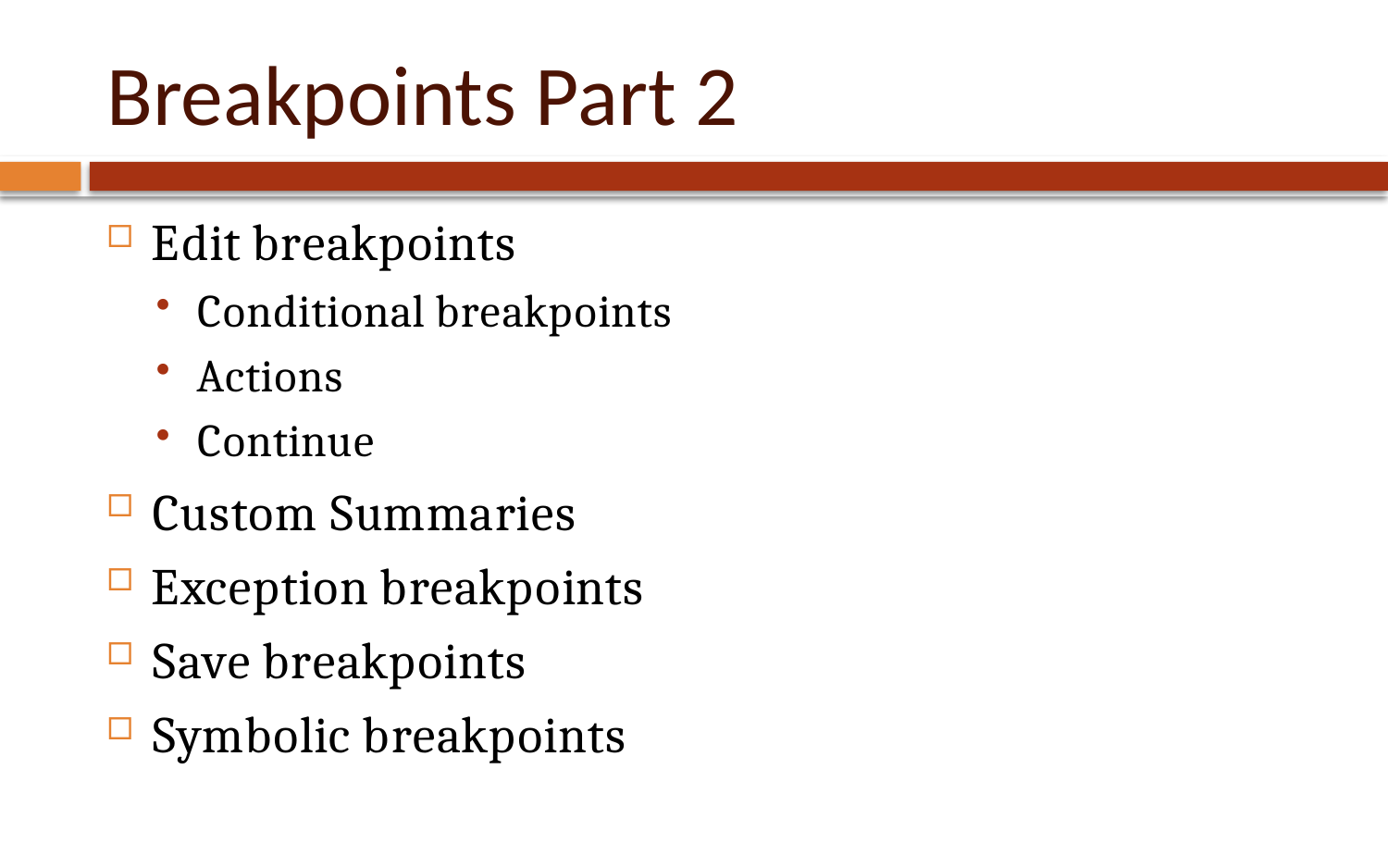

# Breakpoints Part 2
Edit breakpoints
Conditional breakpoints
Actions
Continue
Custom Summaries
Exception breakpoints
Save breakpoints
Symbolic breakpoints